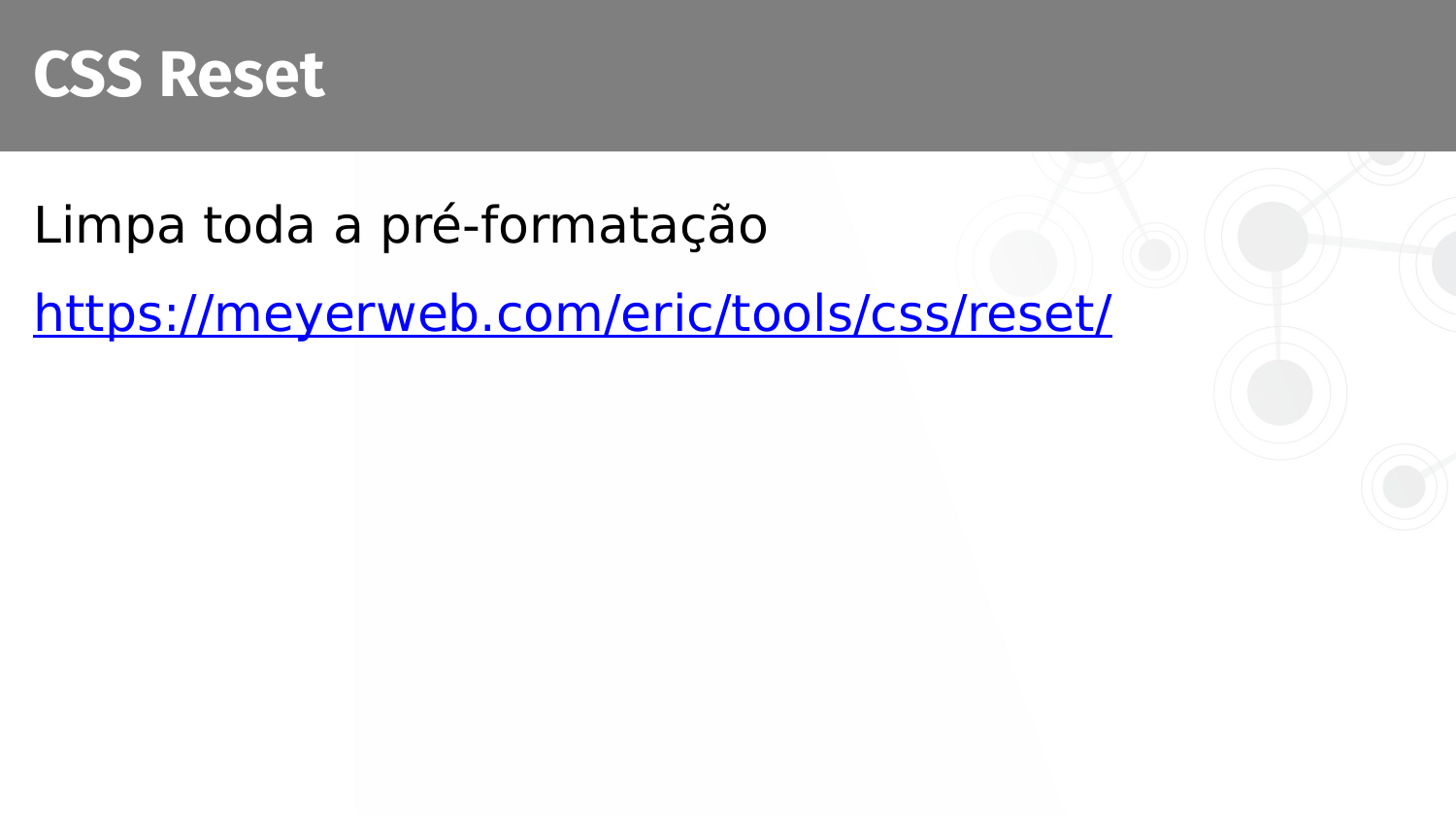

# CSS Reset
Limpa toda a pré-formatação
https://meyerweb.com/eric/tools/css/reset/